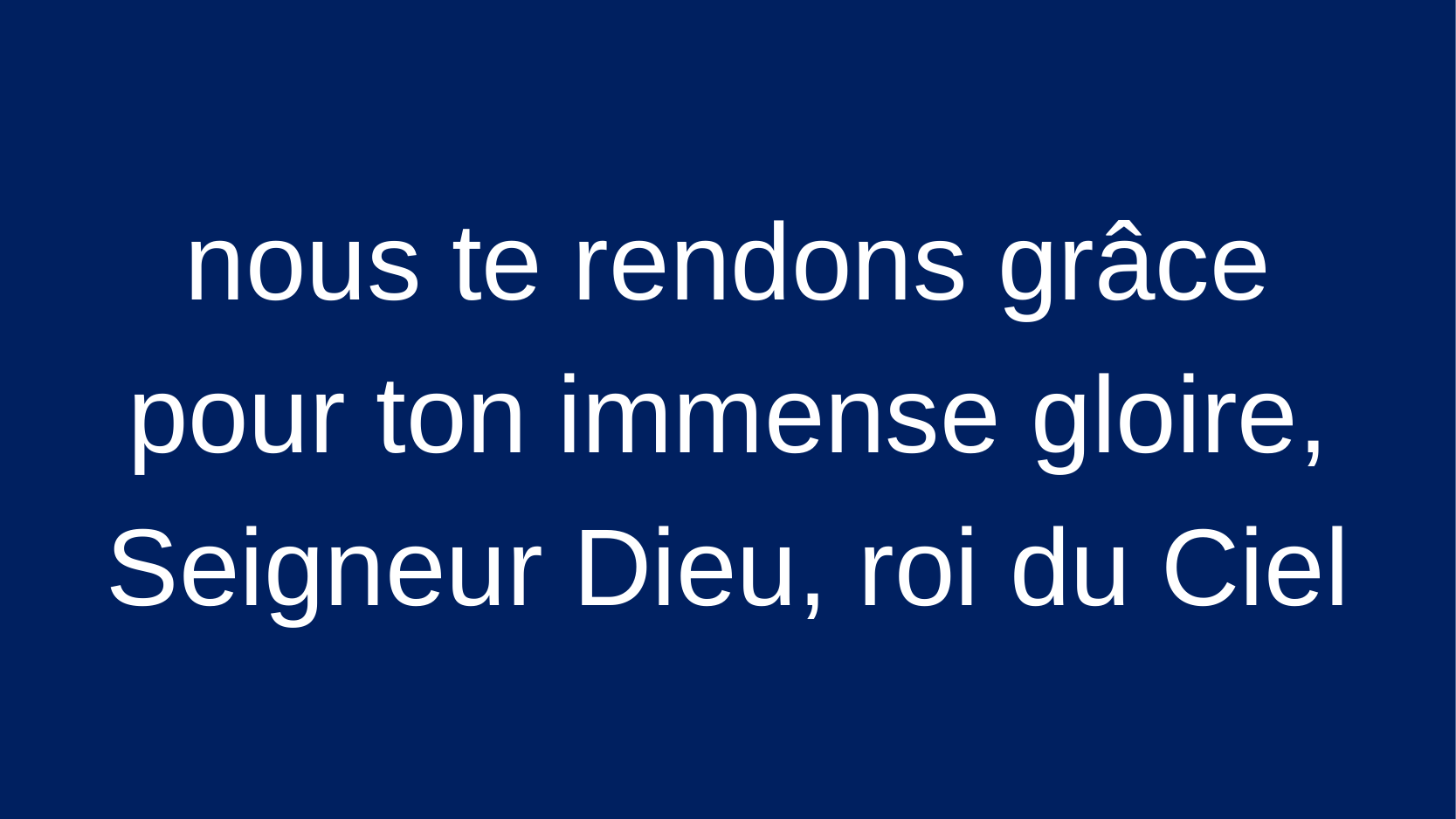

nous te rendons grâce
pour ton immense gloire,
Seigneur Dieu, roi du Ciel